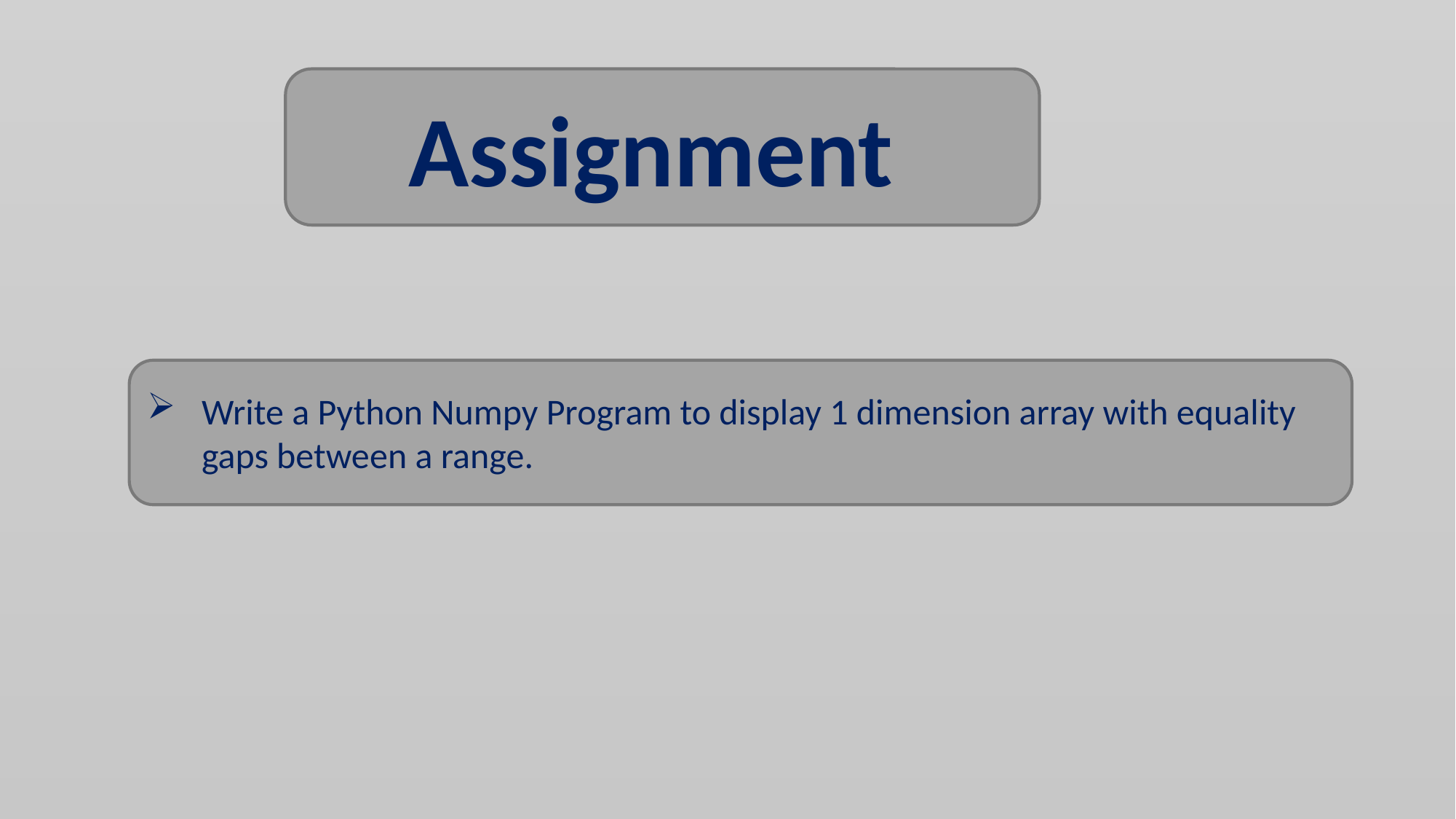

Assignment
Write a Python Numpy Program to display 1 dimension array with equality gaps between a range.